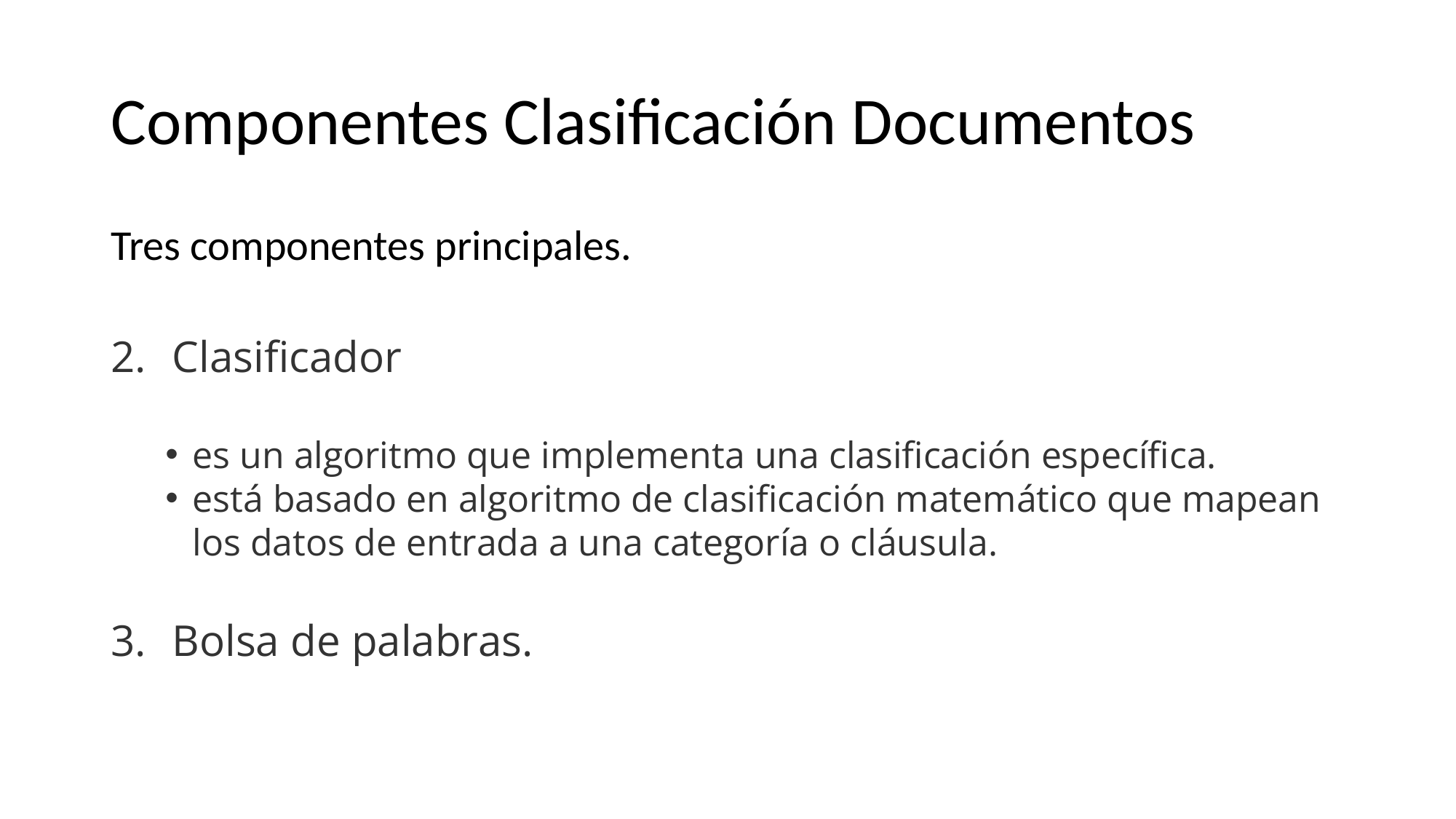

# Componentes Clasificación Documentos
Tres componentes principales.

Clasificador

es un algoritmo que implementa una clasificación específica.
está basado en algoritmo de clasificación matemático que mapean los datos de entrada a una categoría o cláusula.

Bolsa de palabras.